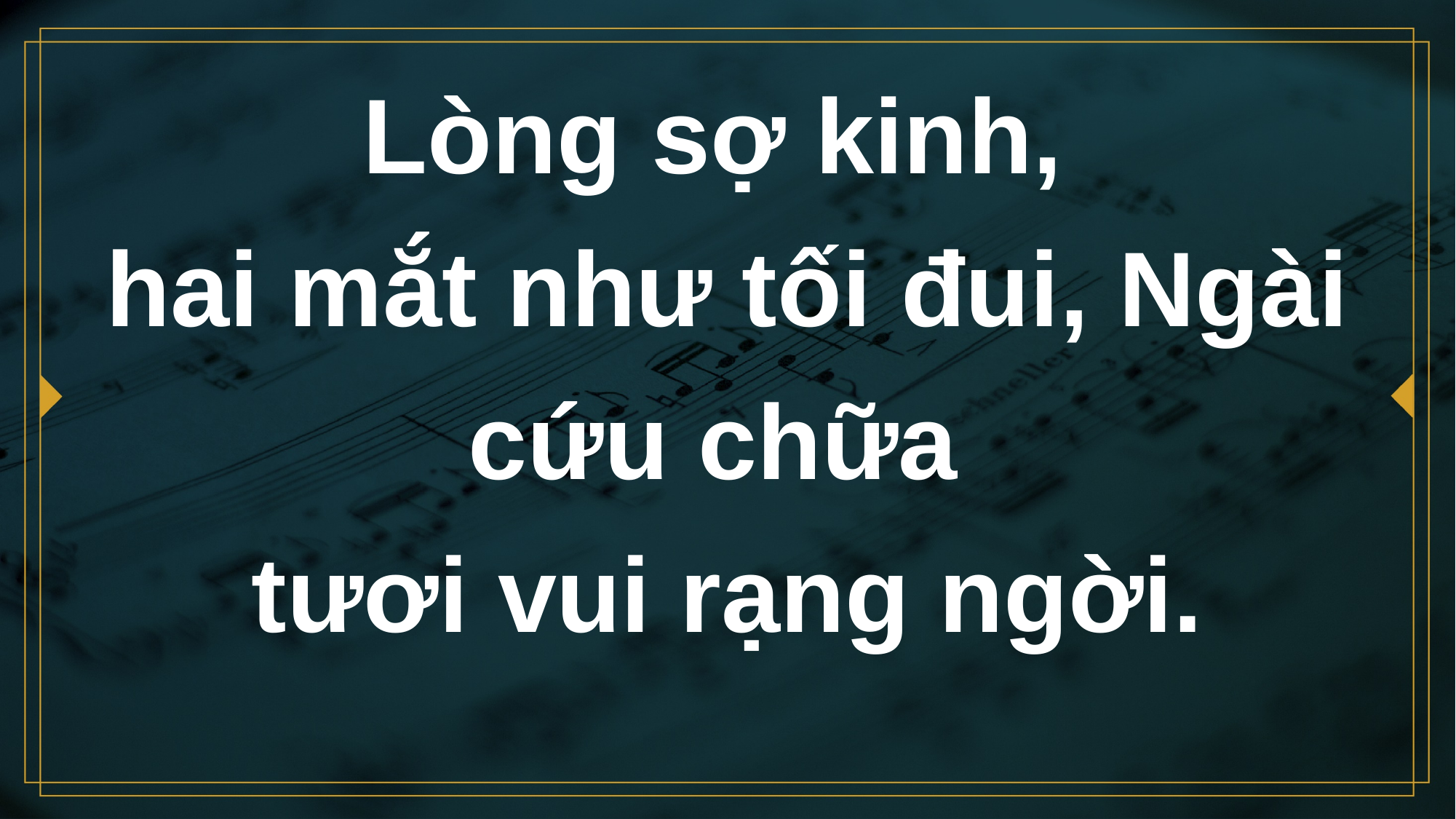

# Lòng sợ kinh, hai mắt như tối đui, Ngài cứu chữa tươi vui rạng ngời.